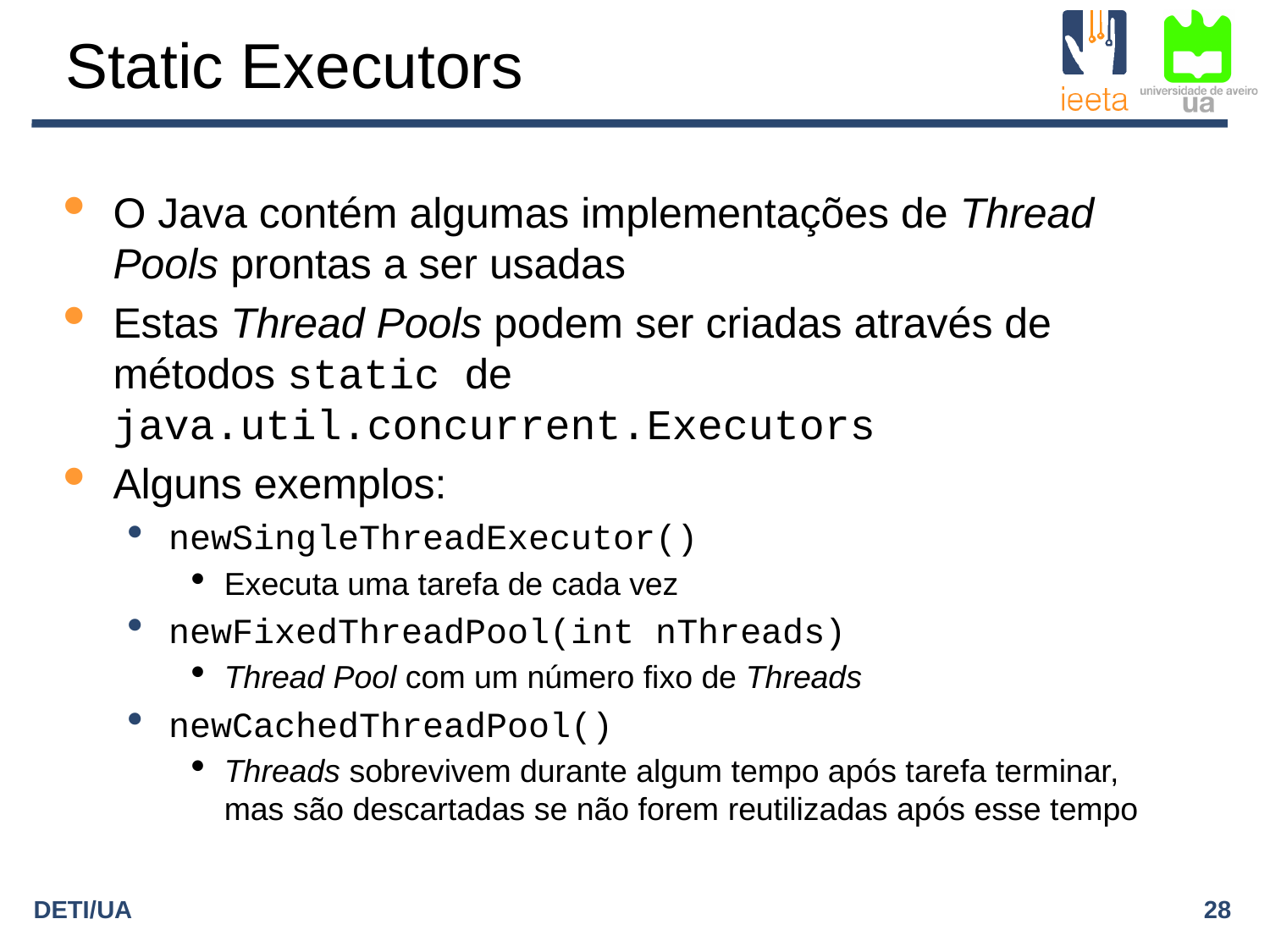

Static Executors
O Java contém algumas implementações de Thread Pools prontas a ser usadas
Estas Thread Pools podem ser criadas através de métodos static de java.util.concurrent.Executors
Alguns exemplos:
newSingleThreadExecutor()
Executa uma tarefa de cada vez
newFixedThreadPool(int nThreads)
Thread Pool com um número fixo de Threads
newCachedThreadPool()
Threads sobrevivem durante algum tempo após tarefa terminar, mas são descartadas se não forem reutilizadas após esse tempo